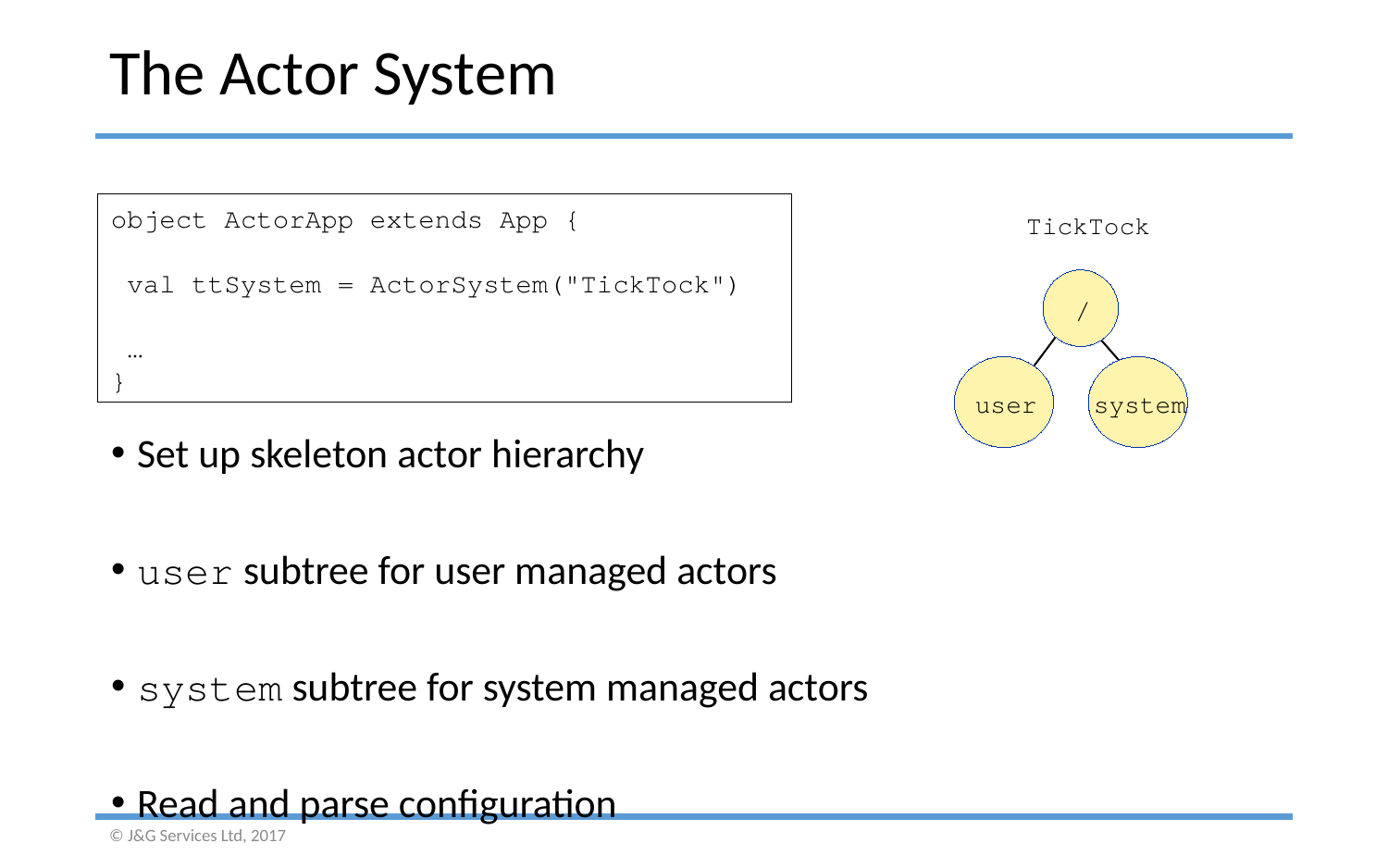

# The Actor System

object ActorApp extends App {

 val ttSystem = ActorSystem("TickTock")

 …
}
TickTock

/

user

system
Set up skeleton actor hierarchy

user subtree for user managed actors

system subtree for system managed actors

Read and parse configuration